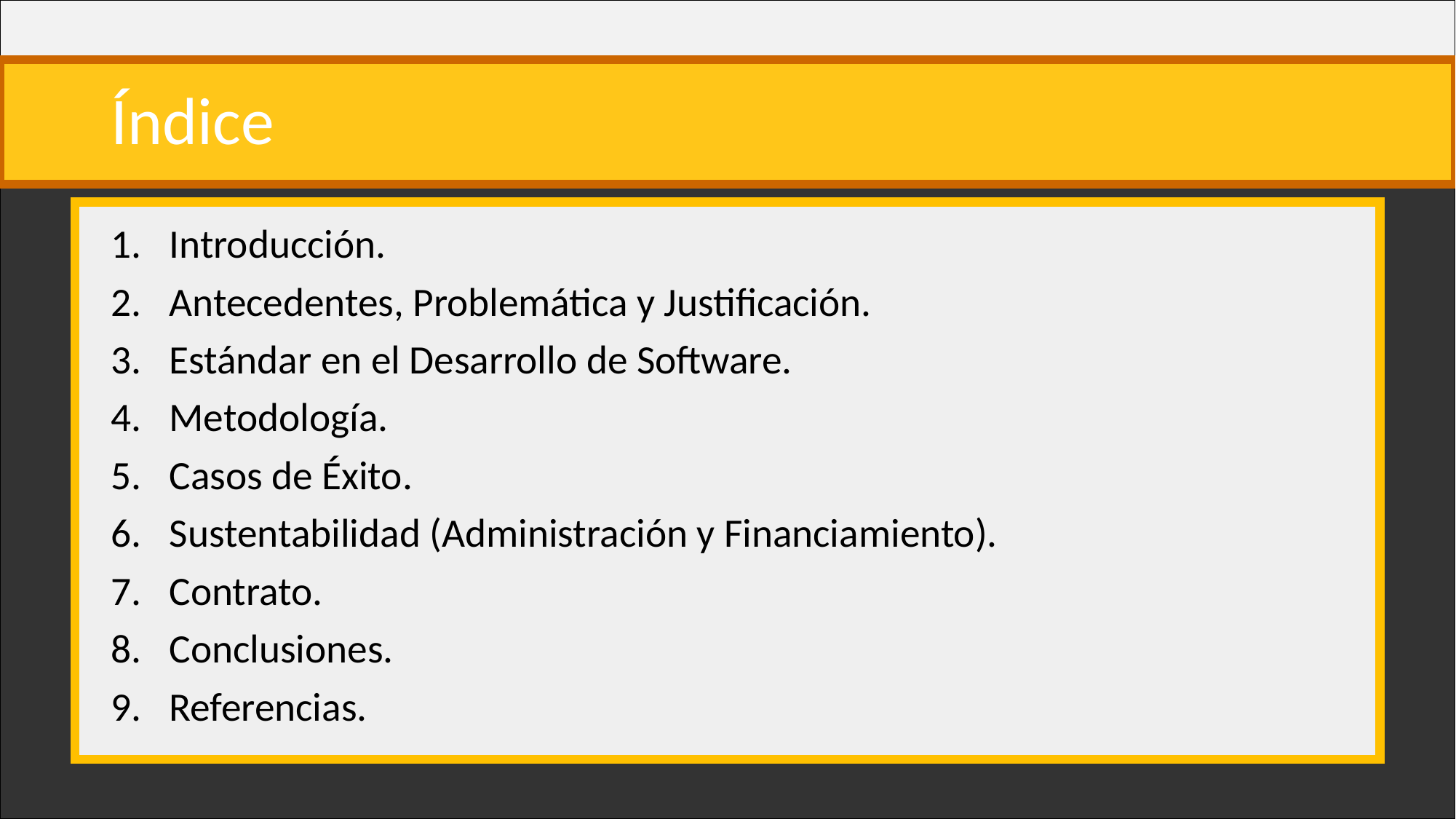

# Índice

Introducción.
Antecedentes, Problemática y Justificación.
Estándar en el Desarrollo de Software.
Metodología.
Casos de Éxito.
Sustentabilidad (Administración y Financiamiento).
Contrato.
Conclusiones.
Referencias.